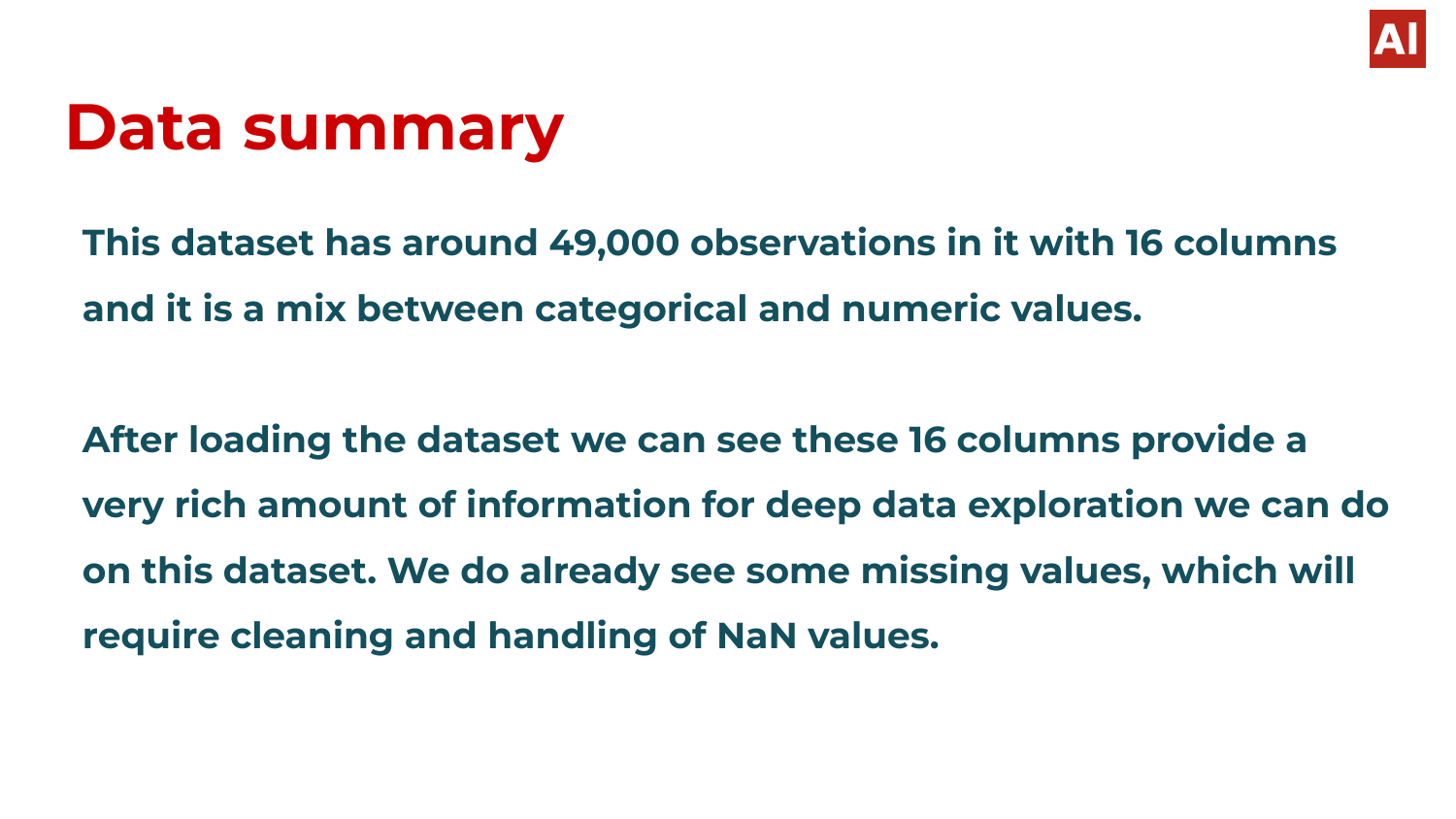

# Data summary
This dataset has around 49,000 observations in it with 16 columns and it is a mix between categorical and numeric values.

After loading the dataset we can see these 16 columns provide a very rich amount of information for deep data exploration we can do on this dataset. We do already see some missing values, which will require cleaning and handling of NaN values.